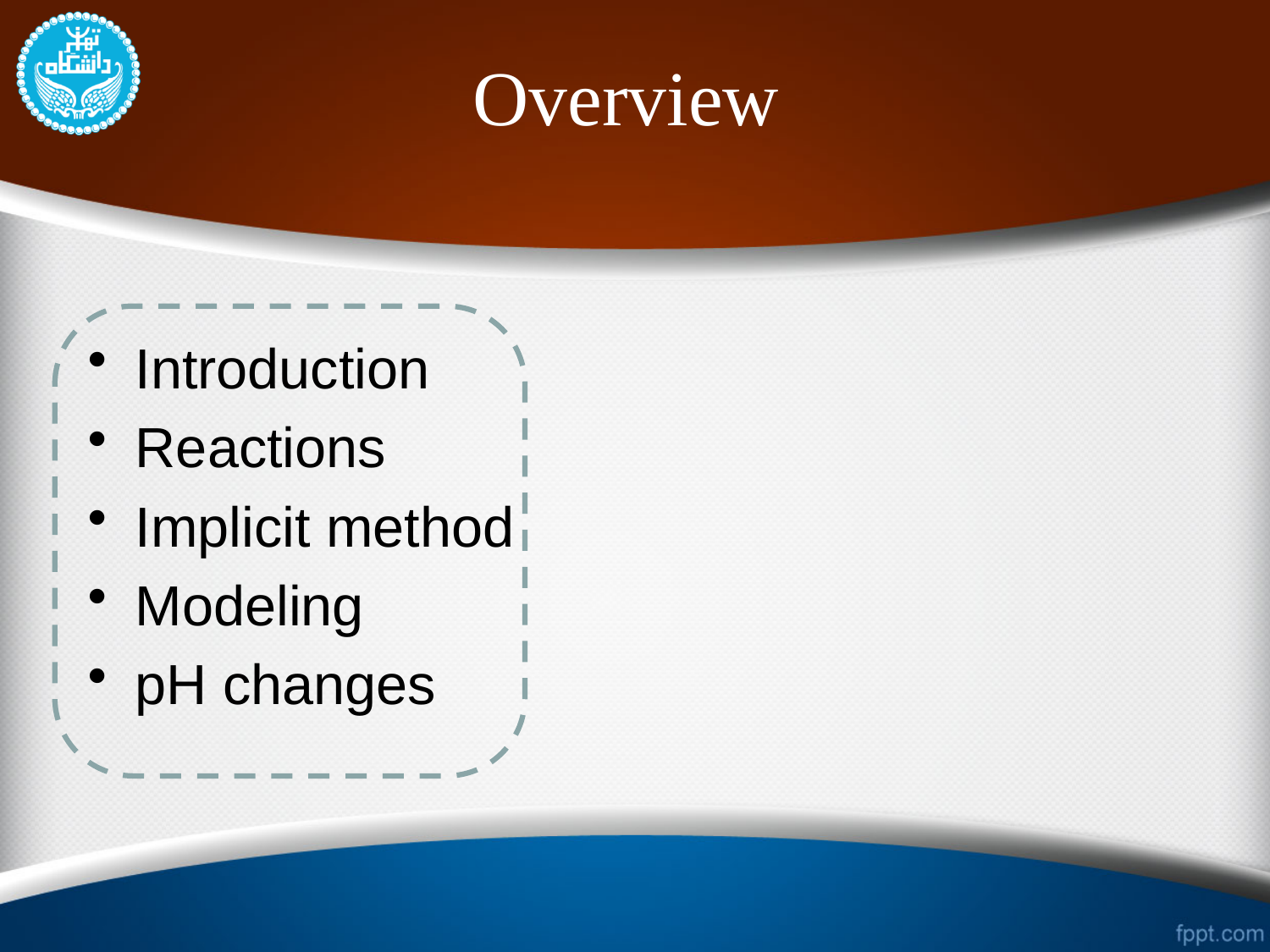

# Overview

Introduction
Reactions
Implicit method
Modeling
pH changes